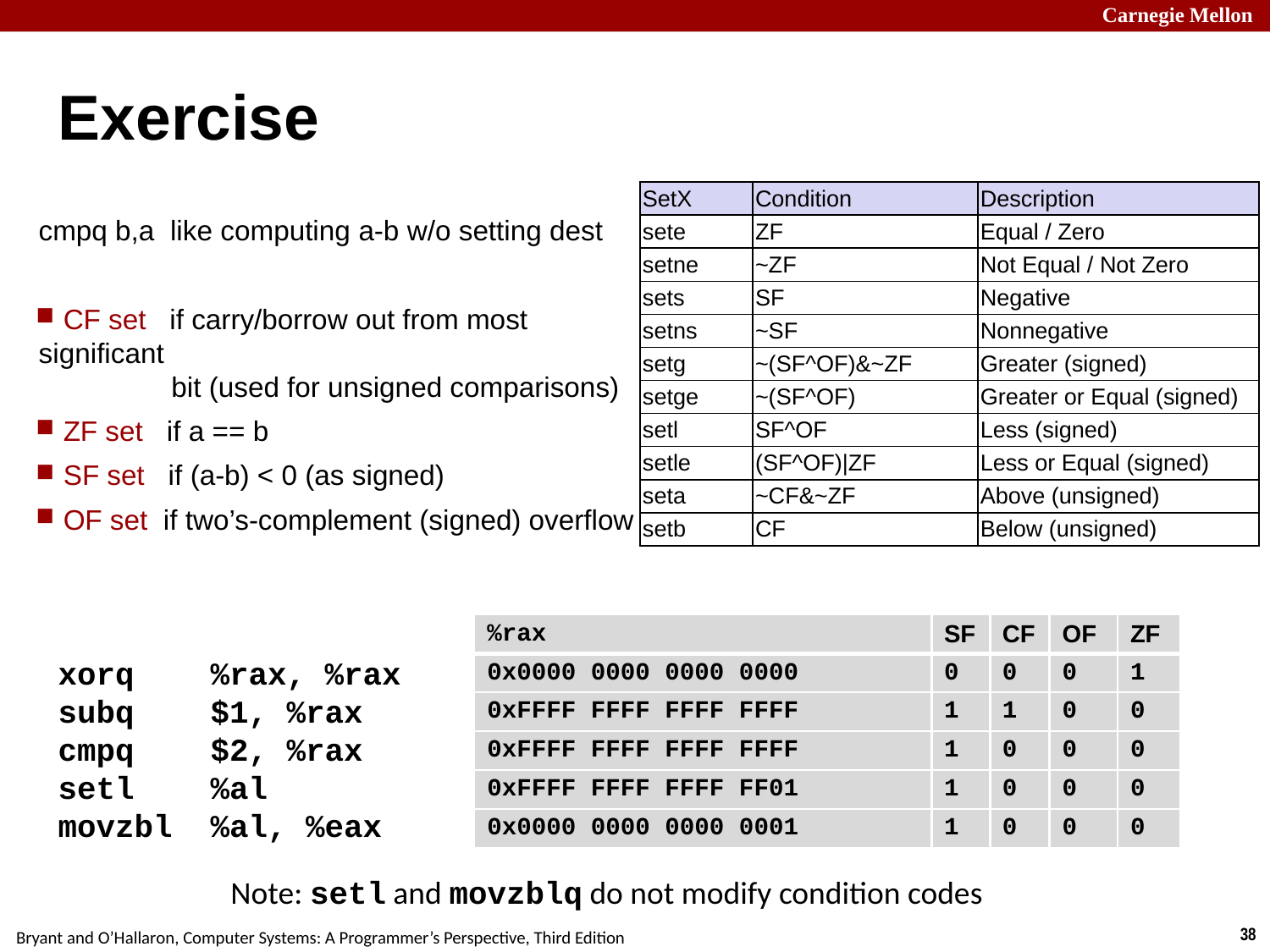

# Exercise
| SetX | Condition | Description |
| --- | --- | --- |
| sete | ZF | Equal / Zero |
| setne | ~ZF | Not Equal / Not Zero |
| sets | SF | Negative |
| setns | ~SF | Nonnegative |
| setg | ~(SF^OF)&~ZF | Greater (signed) |
| setge | ~(SF^OF) | Greater or Equal (signed) |
| setl | SF^OF | Less (signed) |
| setle | (SF^OF)|ZF | Less or Equal (signed) |
| seta | ~CF&~ZF | Above (unsigned) |
| setb | CF | Below (unsigned) |
cmpq b,a  like computing a-b w/o setting dest

 CF set   if carry/borrow out from most significant
                 bit (used for unsigned comparisons)
 ZF set   if a == b
 SF set   if (a-b) < 0 (as signed)
 OF set  if two’s-complement (signed) overflow
| %rax | SF | CF | OF | ZF |
| --- | --- | --- | --- | --- |
| 0x0000 0000 0000 0000 | 0 | 0 | 0 | 1 |
| 0xFFFF FFFF FFFF FFFF | 1 | 1 | 0 | 0 |
| 0xFFFF FFFF FFFF FFFF | 1 | 0 | 0 | 0 |
| 0xFFFF FFFF FFFF FF01 | 1 | 0 | 0 | 0 |
| 0x0000 0000 0000 0001 | 1 | 0 | 0 | 0 |
xorq    %rax, %rax
subq    $1, %rax
cmpq    $2, %rax
setl    %al
movzbl  %al, %eax
Note: setl and movzblq do not modify condition codes